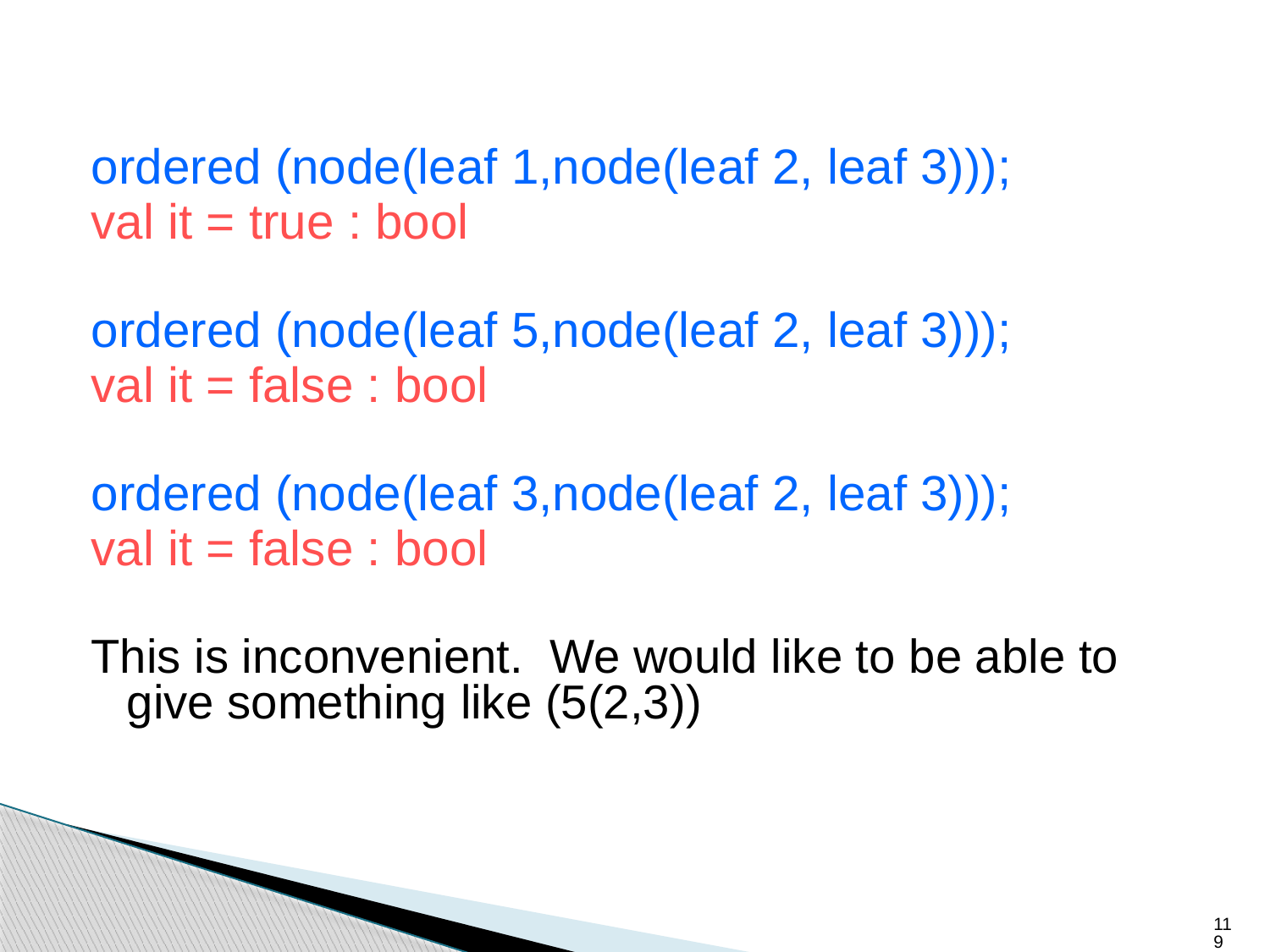

ordered (node(leaf 1,node(leaf 2, leaf 3)));
val it = true : bool

ordered (node(leaf 5,node(leaf 2, leaf 3)));
val it = false : bool

ordered (node(leaf 3,node(leaf 2, leaf 3)));
val it = false : bool

This is inconvenient.  We would like to be able to give something like (5(2,3))
119